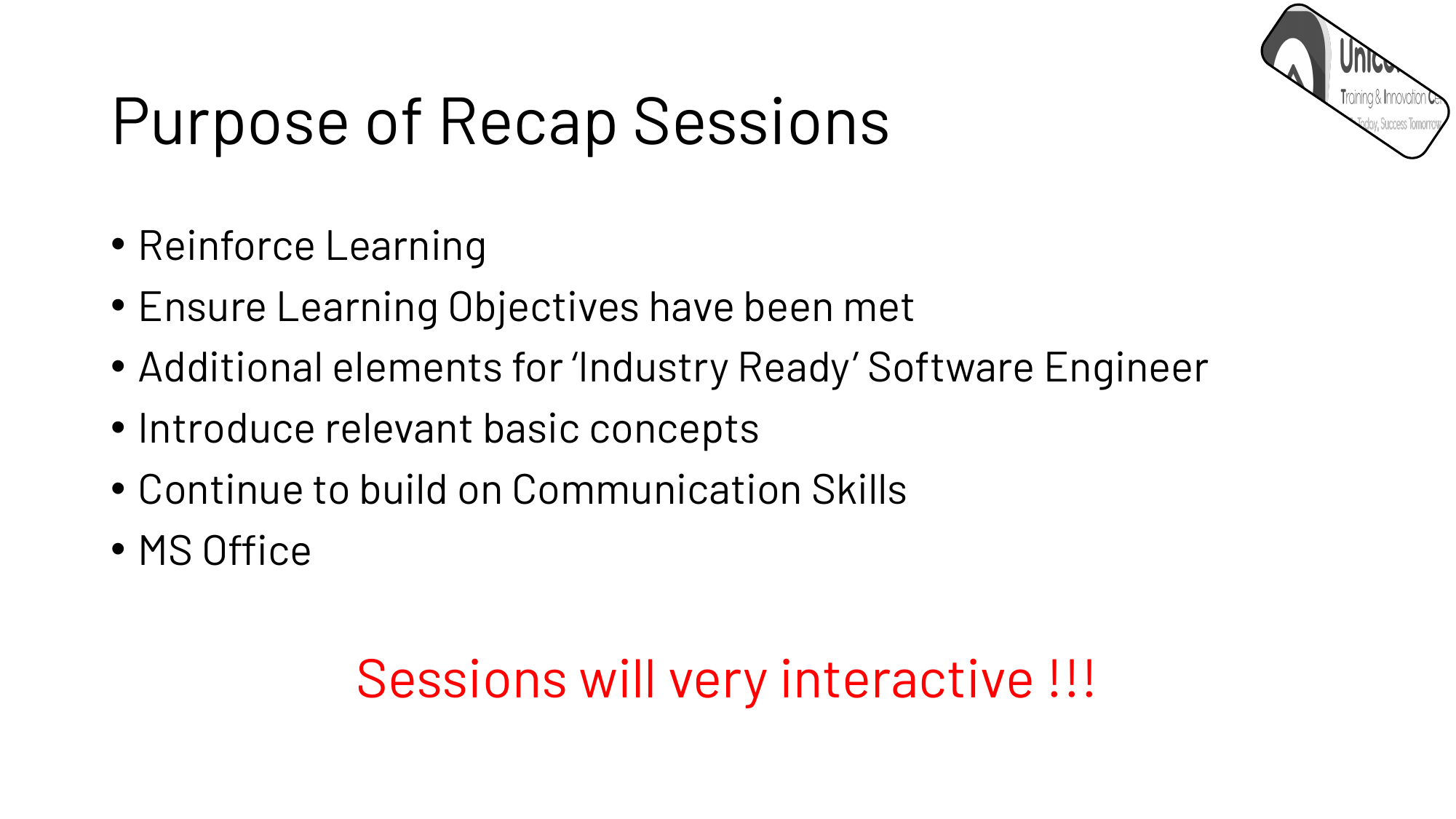

# Purpose of Recap Sessions
Reinforce Learning
Ensure Learning Objectives have been met
Additional elements for ‘Industry Ready’ Software Engineer
Introduce relevant basic concepts
Continue to build on Communication Skills
MS Office

Sessions will very interactive !!!